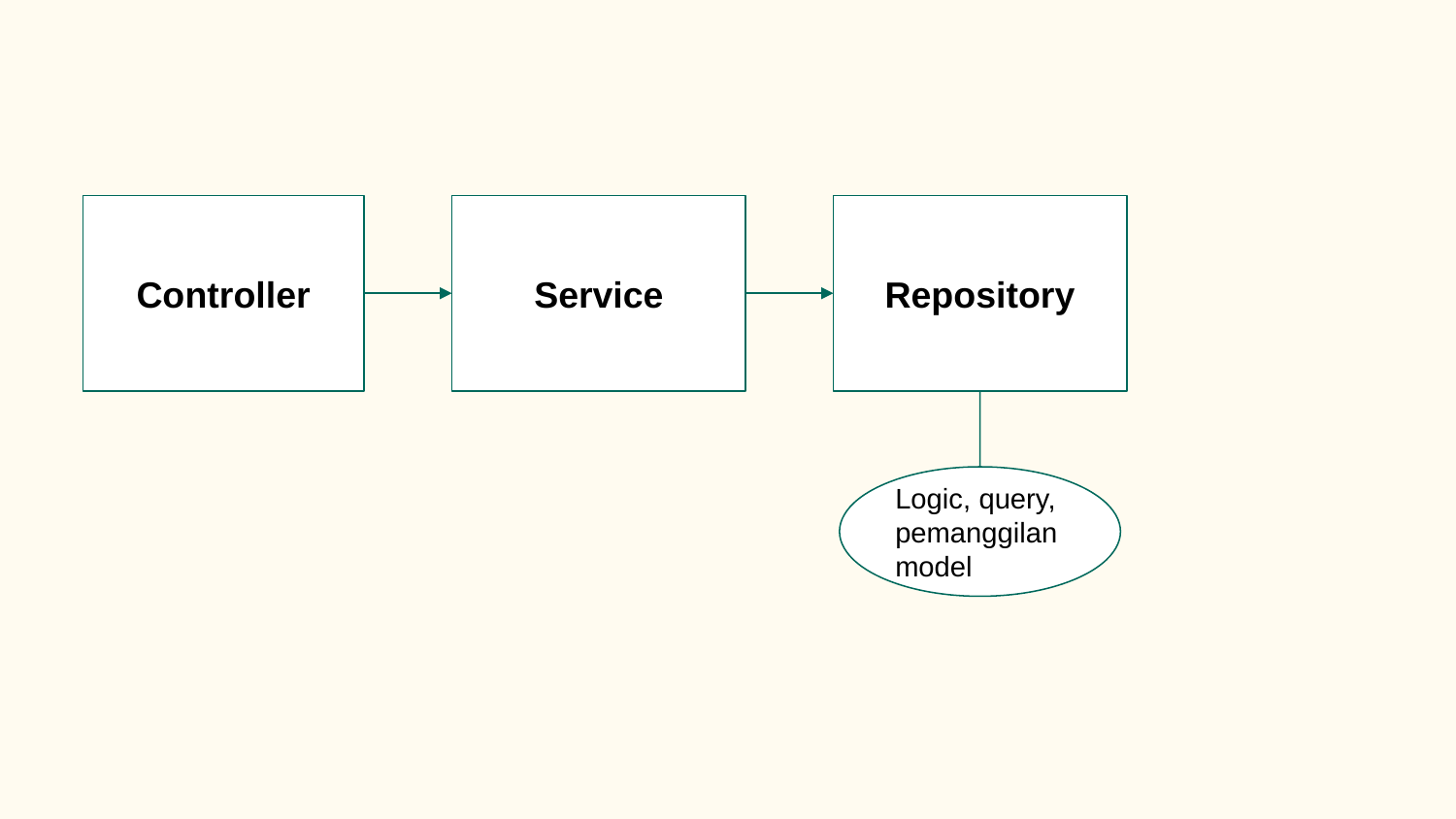

Controller
Service
Repository
Logic, query, pemanggilan model